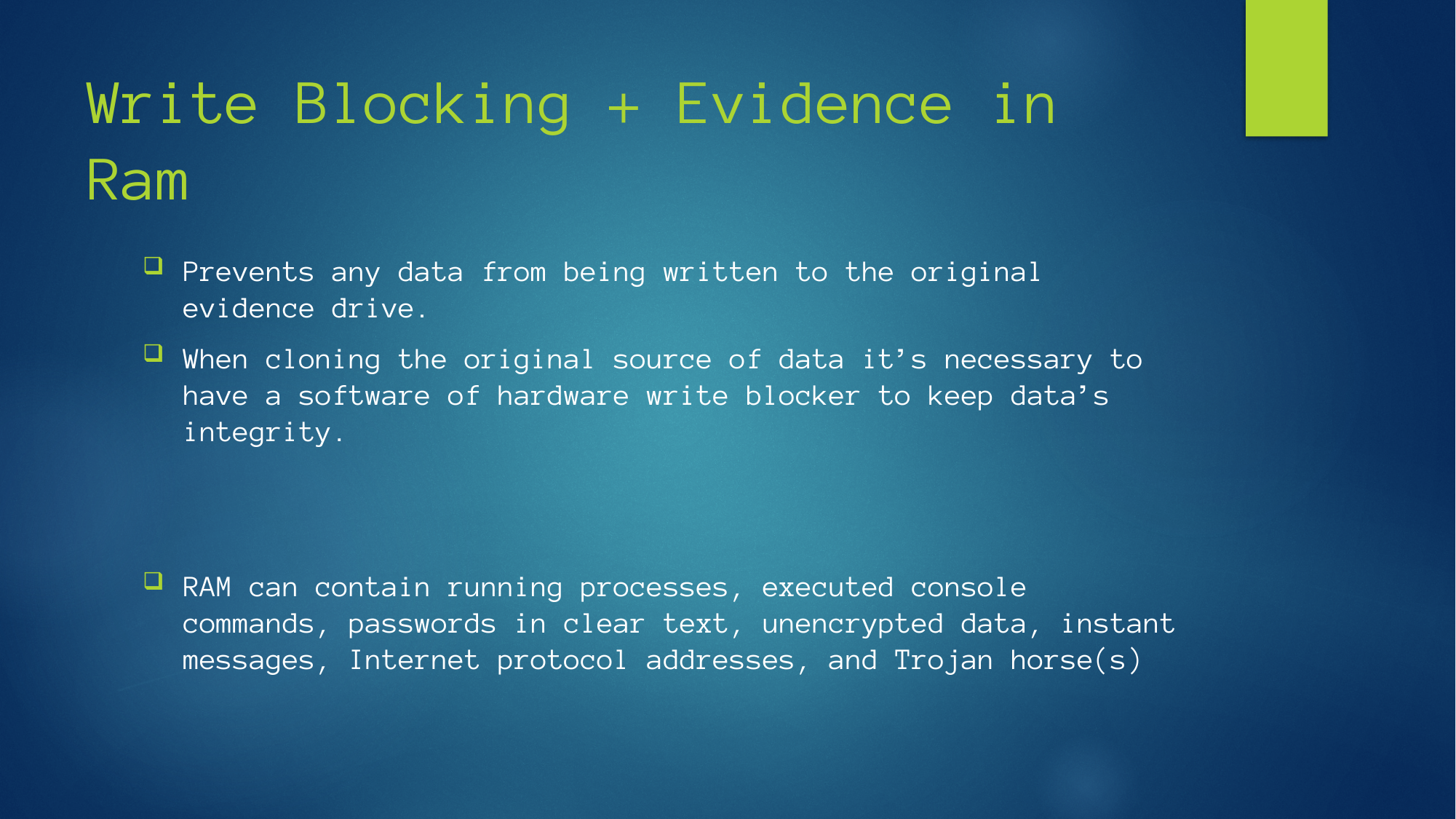

# Write Blocking + Evidence in Ram
Prevents any data from being written to the original evidence drive.
When cloning the original source of data it’s necessary to have a software of hardware write blocker to keep data’s integrity.

RAM can contain running processes, executed console commands, passwords in clear text, unencrypted data, instant messages, Internet protocol addresses, and Trojan horse(s)